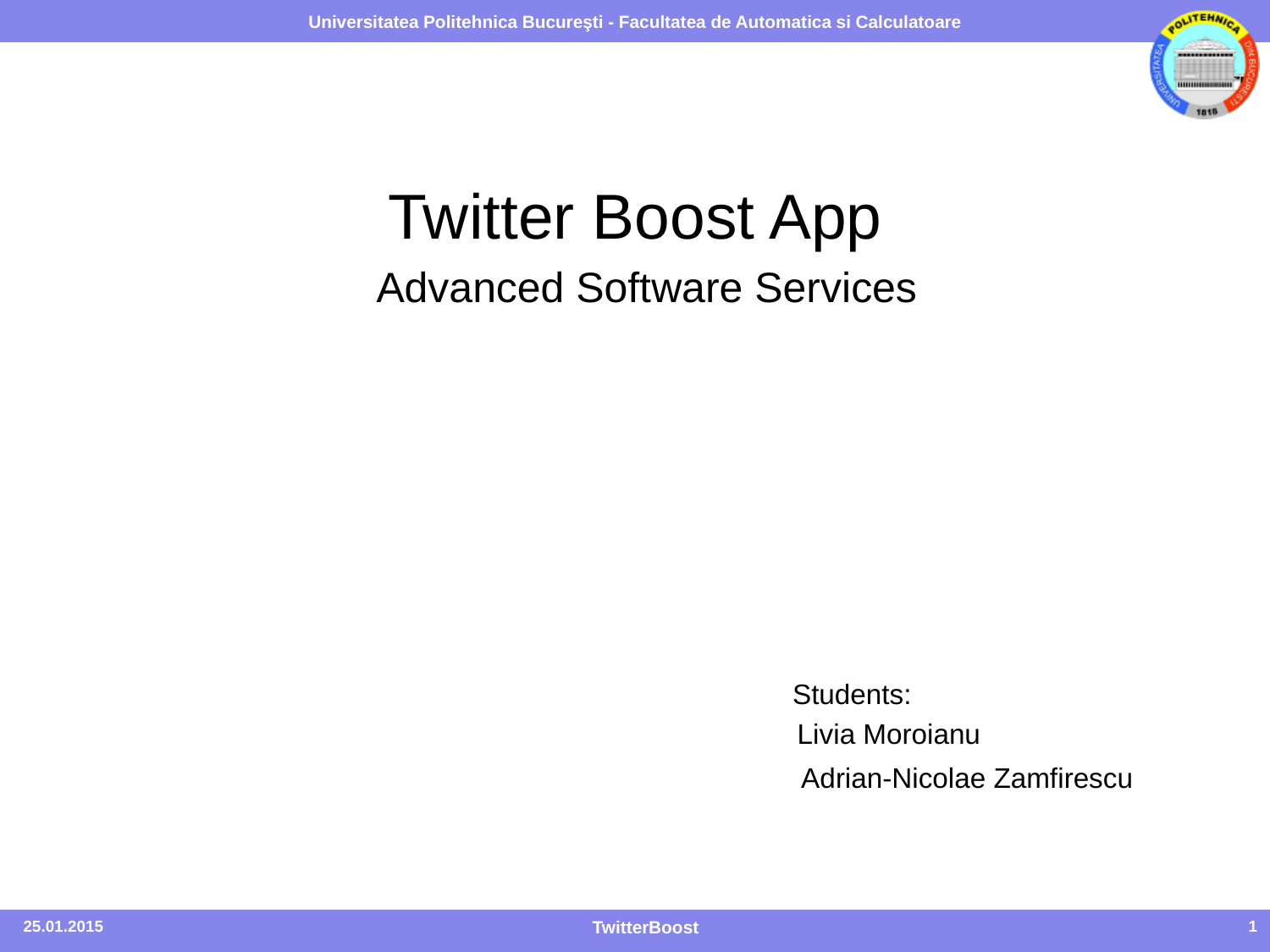

Twitter Boost App
  Advanced Software Services

	                    	      Students:
				Livia Moroianu
					     Adrian-Nicolae Zamfirescu
25.01.2015
TwitterBoost
1